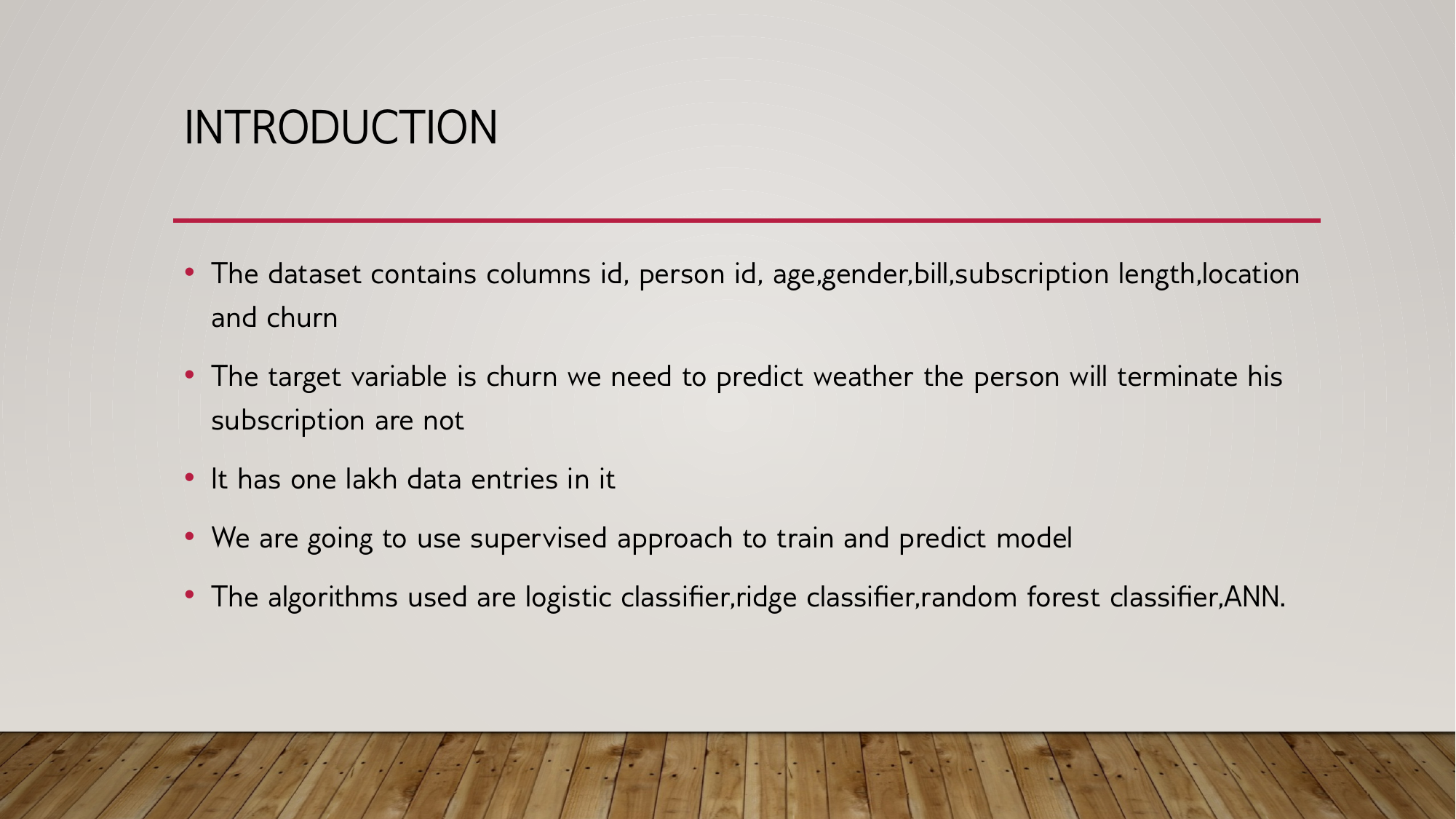

# introduction
The dataset contains columns id, person id, age,gender,bill,subscription length,location and churn
The target variable is churn we need to predict weather the person will terminate his subscription are not
It has one lakh data entries in it
We are going to use supervised approach to train and predict model
The algorithms used are logistic classifier,ridge classifier,random forest classifier,ANN.